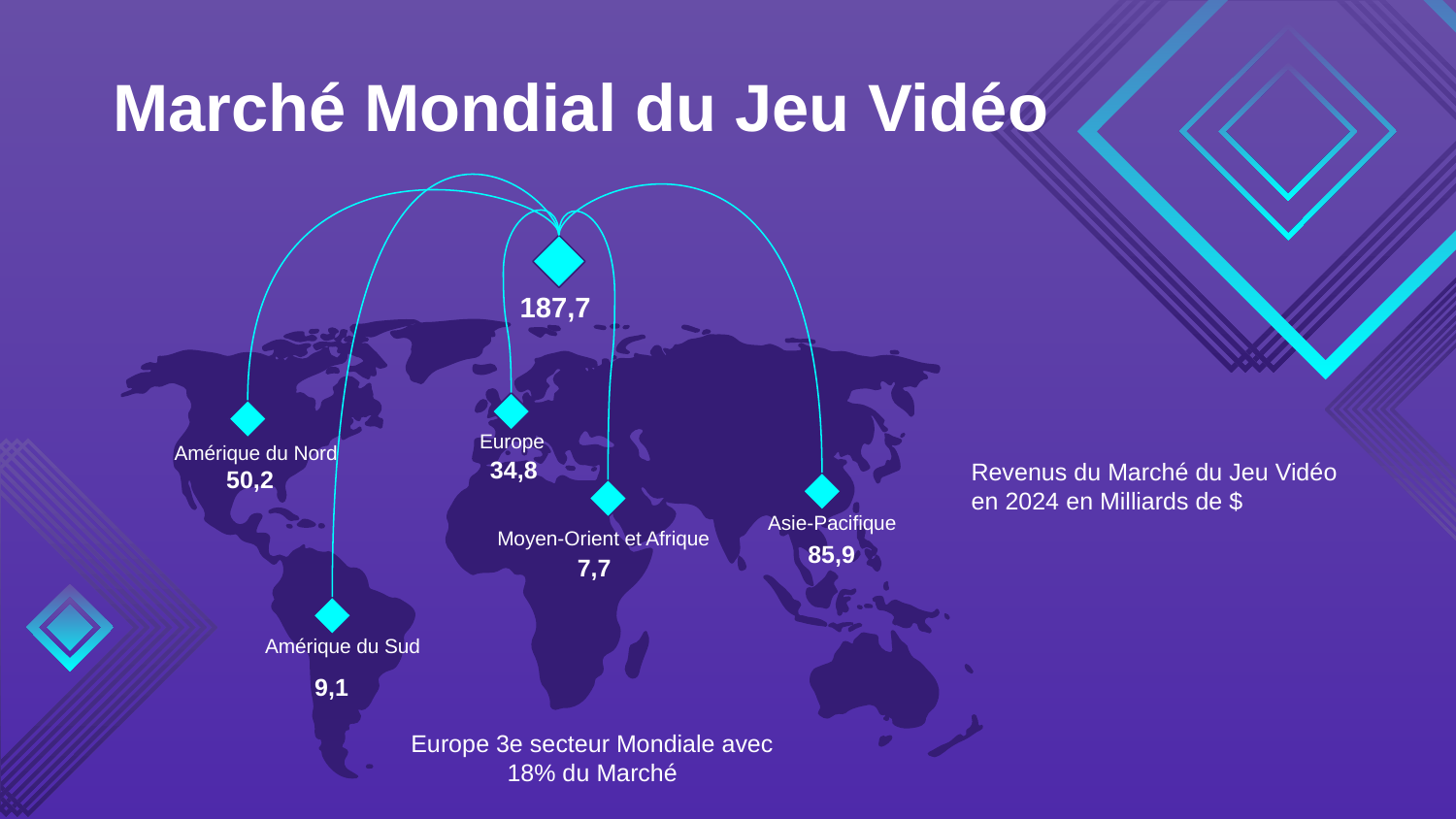

# Marché Mondial du Jeu Vidéo

187,7

Europe
Revenus du Marché du Jeu Vidéo en 2024 en Milliards de $
Amérique du Nord
34,8
50,2

Asie-Pacifique
Moyen-Orient et Afrique
85,9
7,7

Amérique du Sud
9,1
Europe 3e secteur Mondiale avec 18% du Marché